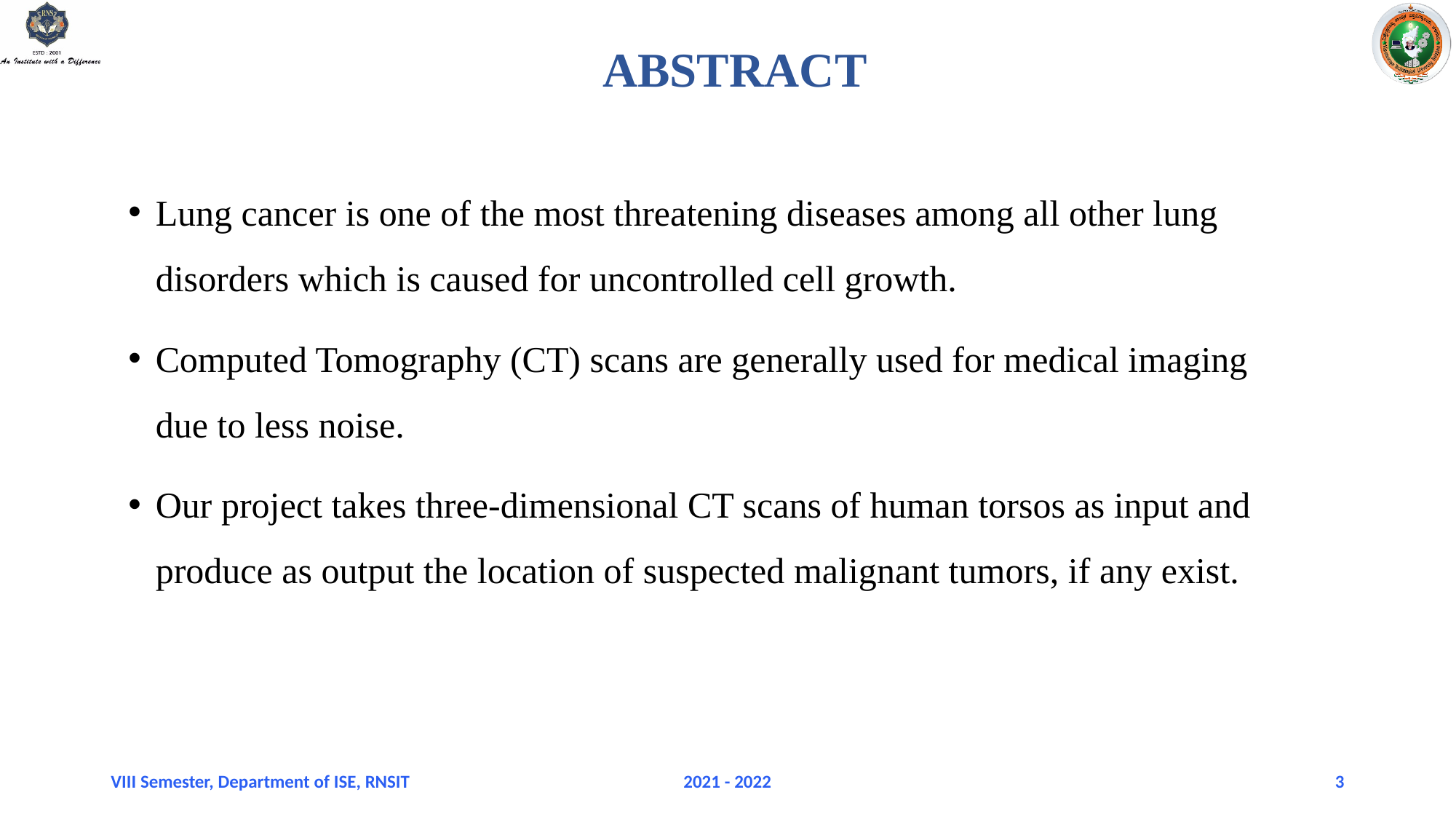

# ABSTRACT
Lung cancer is one of the most threatening diseases among all other lung disorders which is caused for uncontrolled cell growth.
Computed Tomography (CT) scans are generally used for medical imaging due to less noise.
Our project takes three-dimensional CT scans of human torsos as input and produce as output the location of suspected malignant tumors, if any exist.
VIII Semester, Department of ISE, RNSIT
2021 - 2022
3